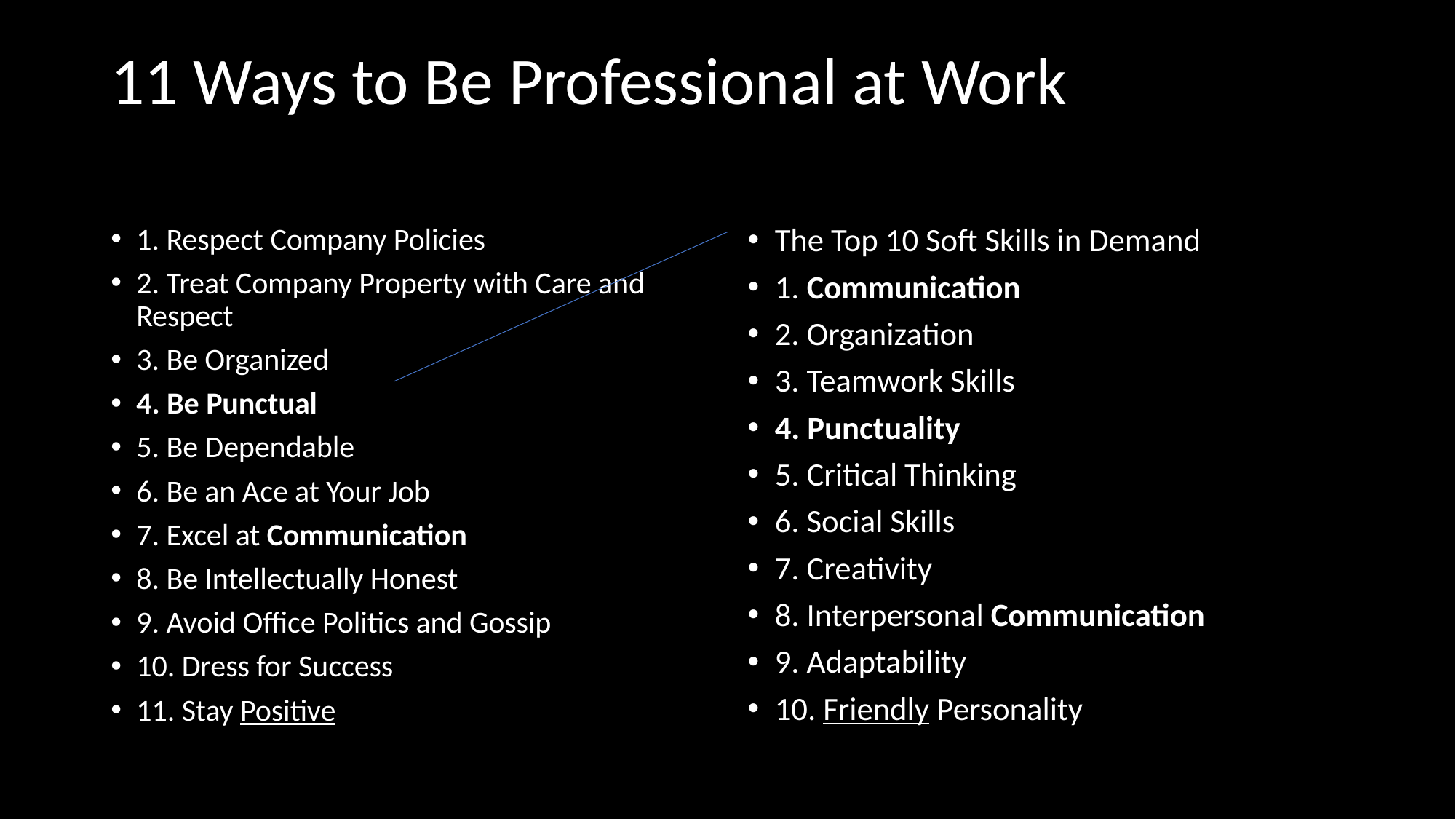

# 11 Ways to Be Professional at Work
1. Respect Company Policies
2. Treat Company Property with Care and Respect
3. Be Organized
4. Be Punctual
5. Be Dependable
6. Be an Ace at Your Job
7. Excel at Communication
8. Be Intellectually Honest
9. Avoid Office Politics and Gossip
10. Dress for Success
11. Stay Positive

The Top 10 Soft Skills in Demand
1. Communication
2. Organization
3. Teamwork Skills
4. Punctuality
5. Critical Thinking
6. Social Skills
7. Creativity
8. Interpersonal Communication
9. Adaptability
10. Friendly Personality